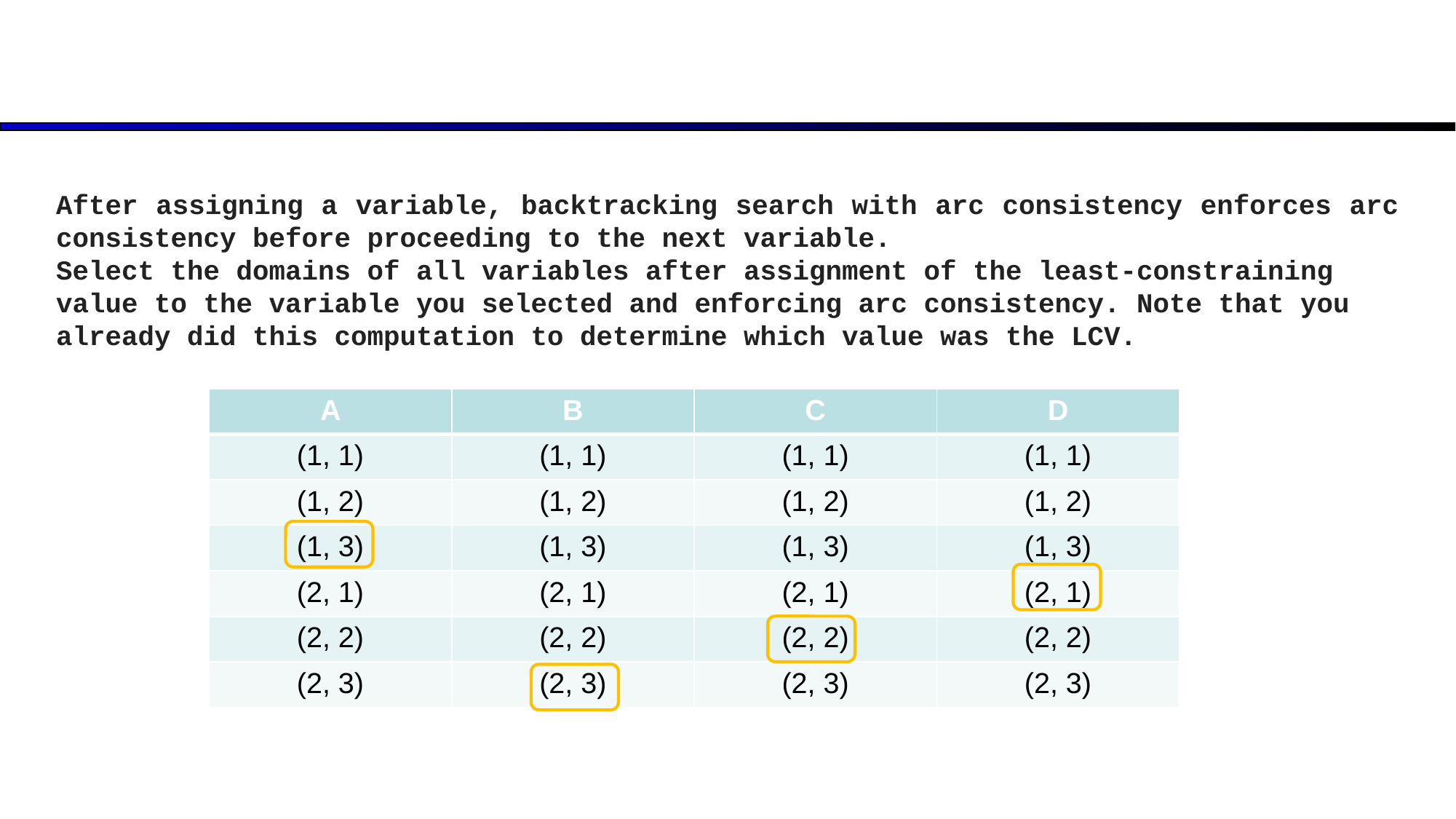

#
After assigning a variable, backtracking search with arc consistency enforces arc consistency before proceeding to the next variable.
Select the domains of all variables after assignment of the least-constraining value to the variable you selected and enforcing arc consistency. Note that you already did this computation to determine which value was the LCV.
| A | B | C | D |
| --- | --- | --- | --- |
| (1, 1) | (1, 1) | (1, 1) | (1, 1) |
| (1, 2) | (1, 2) | (1, 2) | (1, 2) |
| (1, 3) | (1, 3) | (1, 3) | (1, 3) |
| (2, 1) | (2, 1) | (2, 1) | (2, 1) |
| (2, 2) | (2, 2) | (2, 2) | (2, 2) |
| (2, 3) | (2, 3) | (2, 3) | (2, 3) |
| A | B | C | D |
| --- | --- | --- | --- |
| (1, 1) | (1, 1) | (1, 1) | (1, 1) |
| (1, 2) | (1, 2) | (1, 2) | (1, 2) |
| (1, 3) | (1, 3) | (1, 3) | (1, 3) |
| (2, 1) | (2, 1) | (2, 1) | (2, 1) |
| (2, 2) | (2, 2) | (2, 2) | (2, 2) |
| (2, 3) | (2, 3) | (2, 3) | (2, 3) |